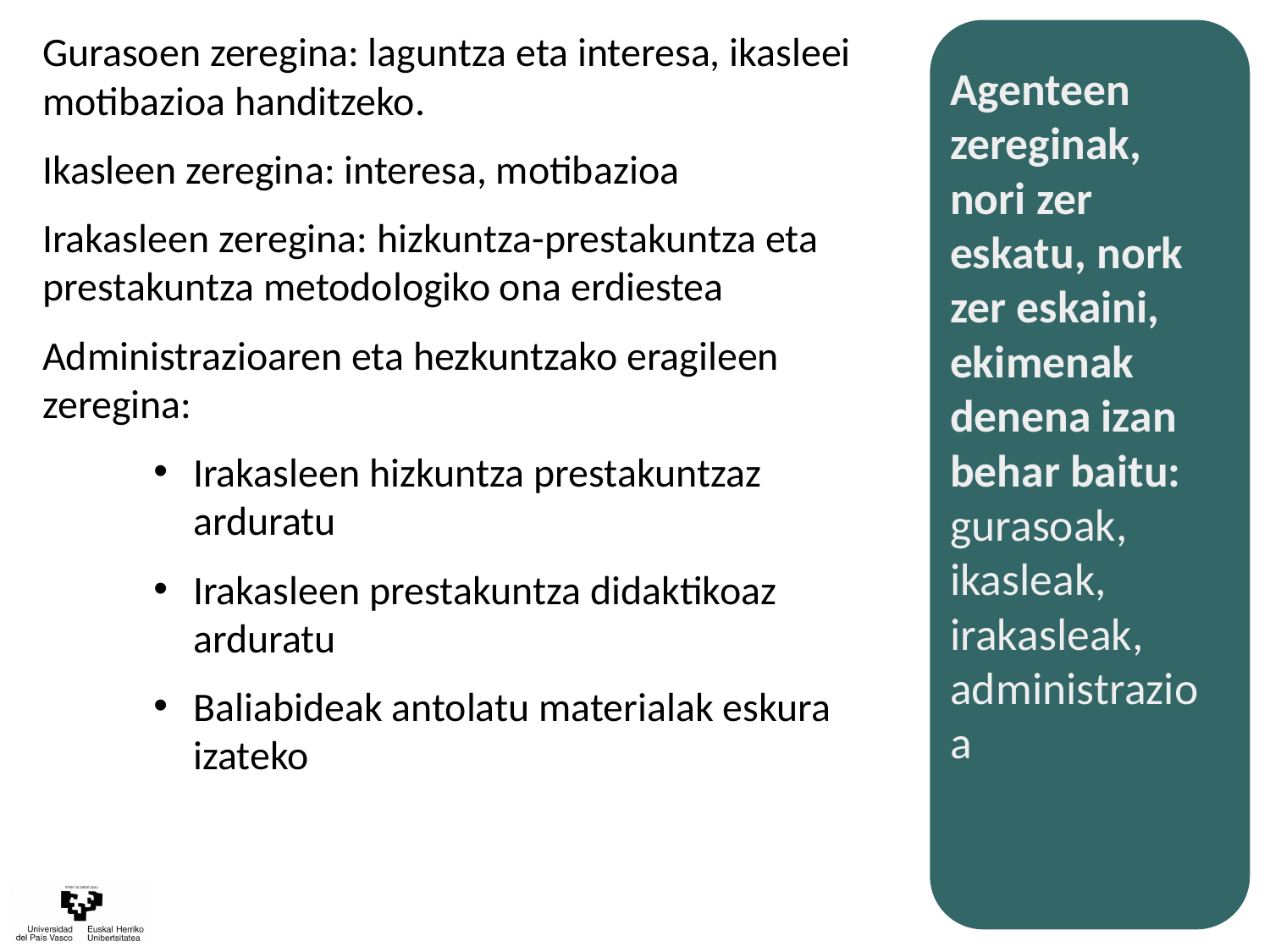

Gurasoen zeregina: laguntza eta interesa, ikasleei motibazioa handitzeko.
Ikasleen zeregina: interesa, motibazioa
Irakasleen zeregina: hizkuntza-prestakuntza eta prestakuntza metodologiko ona erdiestea
Administrazioaren eta hezkuntzako eragileen zeregina:
Irakasleen hizkuntza prestakuntzaz arduratu
Irakasleen prestakuntza didaktikoaz arduratu
Baliabideak antolatu materialak eskura izateko

Agenteen zereginak, nori zer eskatu, nork zer eskaini, ekimenak denena izan behar baitu: gurasoak, ikasleak, irakasleak, administrazioa